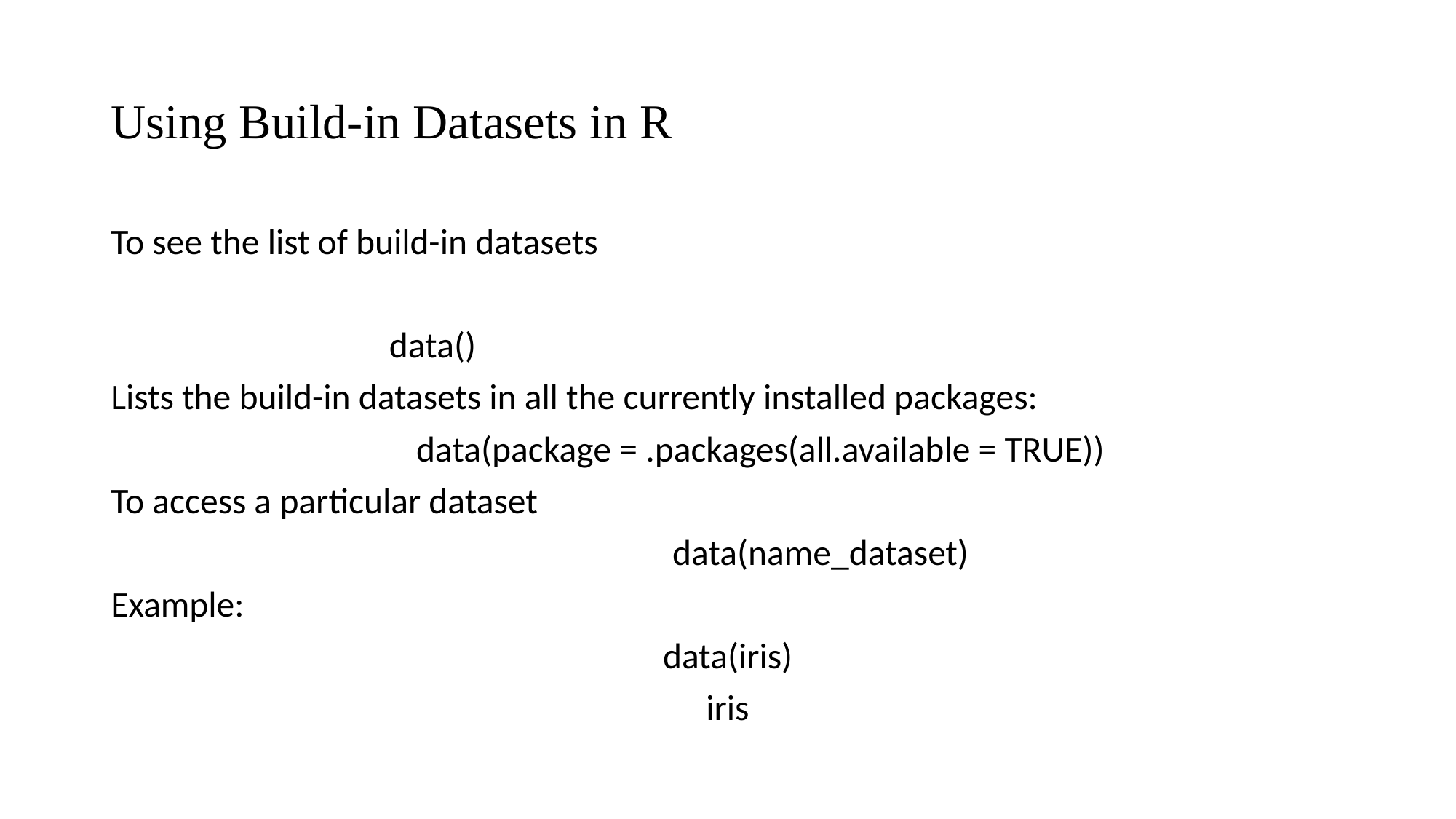

# Using Build-in Datasets in R
To see the list of build-in datasets

			data()
Lists the build-in datasets in all the currently installed packages:
        data(package = .packages(all.available = TRUE))
To access a particular dataset
		data(name_dataset)
Example:
data(iris)
iris